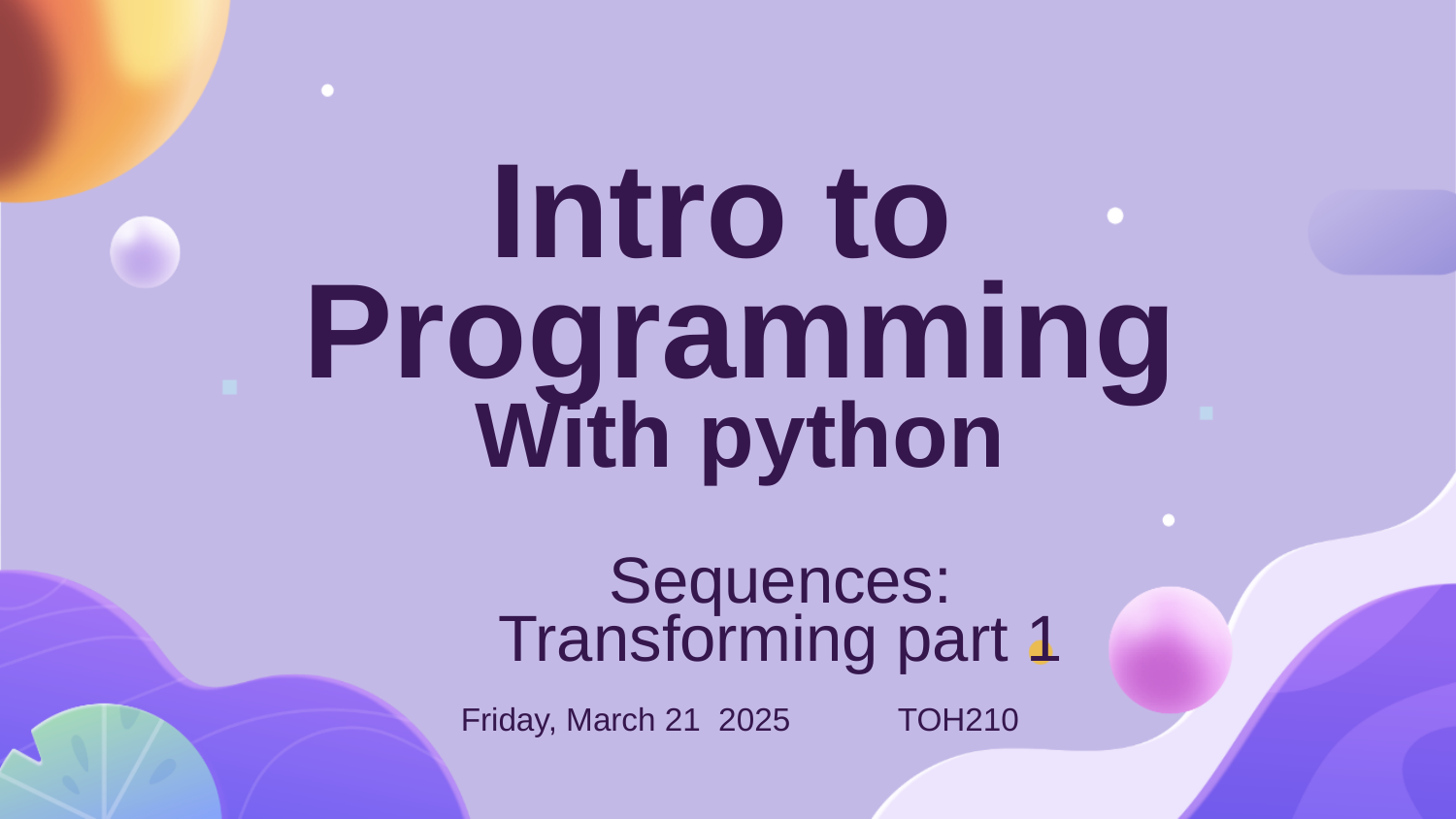

# Intro to
Programming
With python

Sequences:
Transforming part 1
Friday, March 21  2025 	TOH210